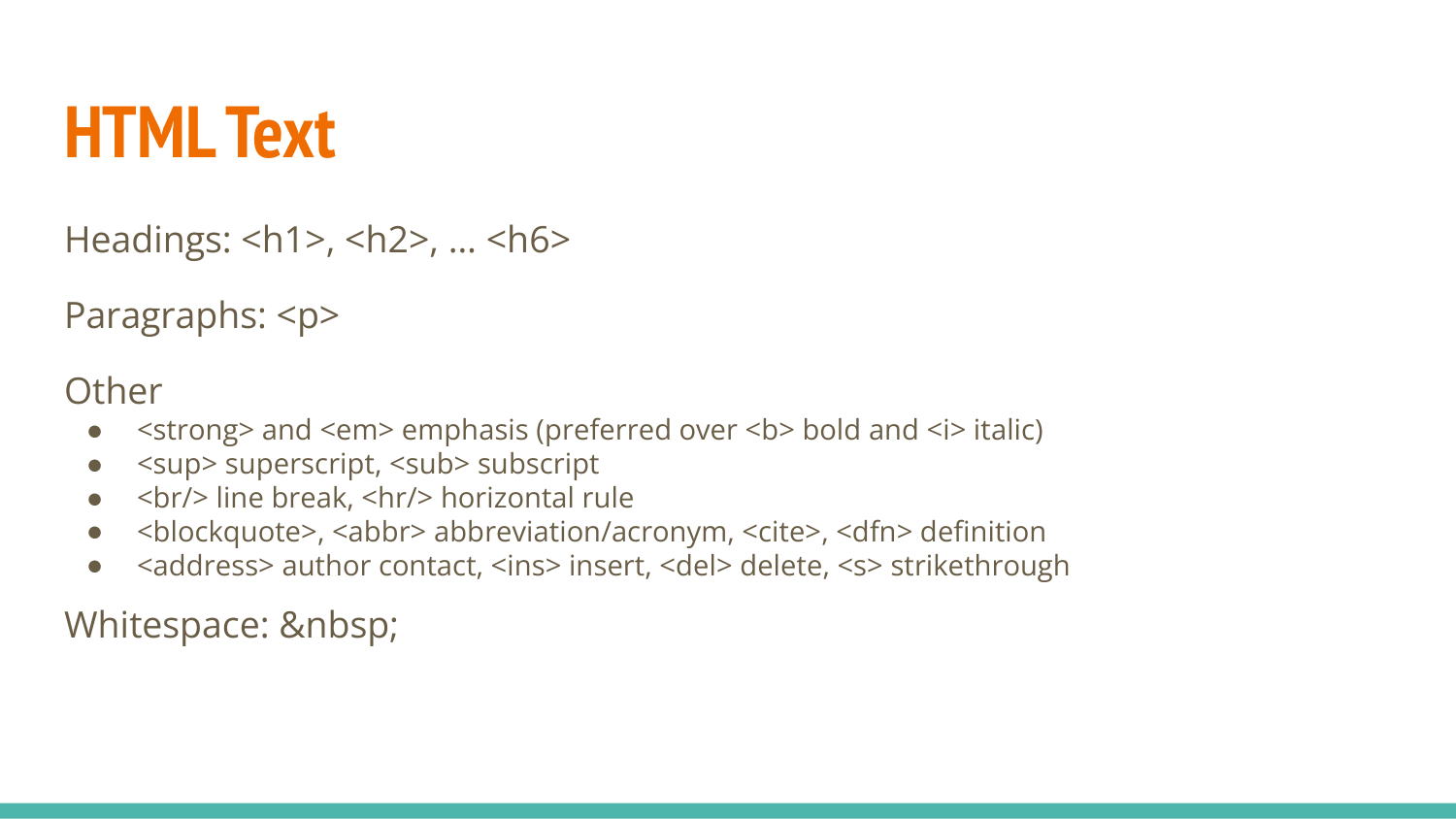

# HTML Text

Headings: <h1>, <h2>, … <h6>
Paragraphs: <p>
Other
<strong> and <em> emphasis (preferred over <b> bold and <i> italic)
<sup> superscript, <sub> subscript
<br/> line break, <hr/> horizontal rule
<blockquote>, <abbr> abbreviation/acronym, <cite>, <dfn> definition
<address> author contact, <ins> insert, <del> delete, <s> strikethrough
Whitespace: &nbsp;